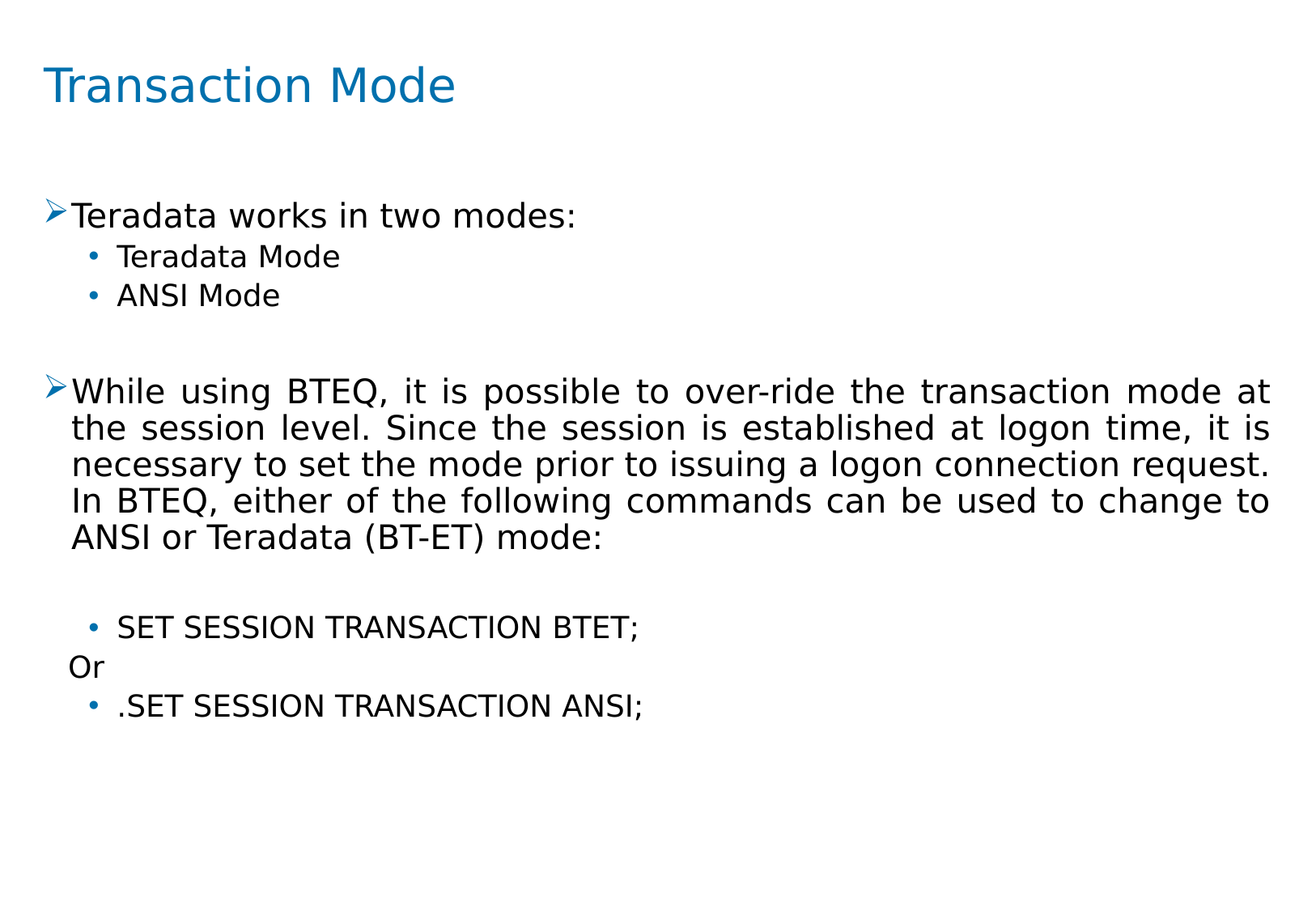

# Transaction Mode
Teradata works in two modes:
Teradata Mode
ANSI Mode

While using BTEQ, it is possible to over-ride the transaction mode at the session level. Since the session is established at logon time, it is necessary to set the mode prior to issuing a logon connection request. In BTEQ, either of the following commands can be used to change to ANSI or Teradata (BT-ET) mode:

SET SESSION TRANSACTION BTET;
Or
.SET SESSION TRANSACTION ANSI;